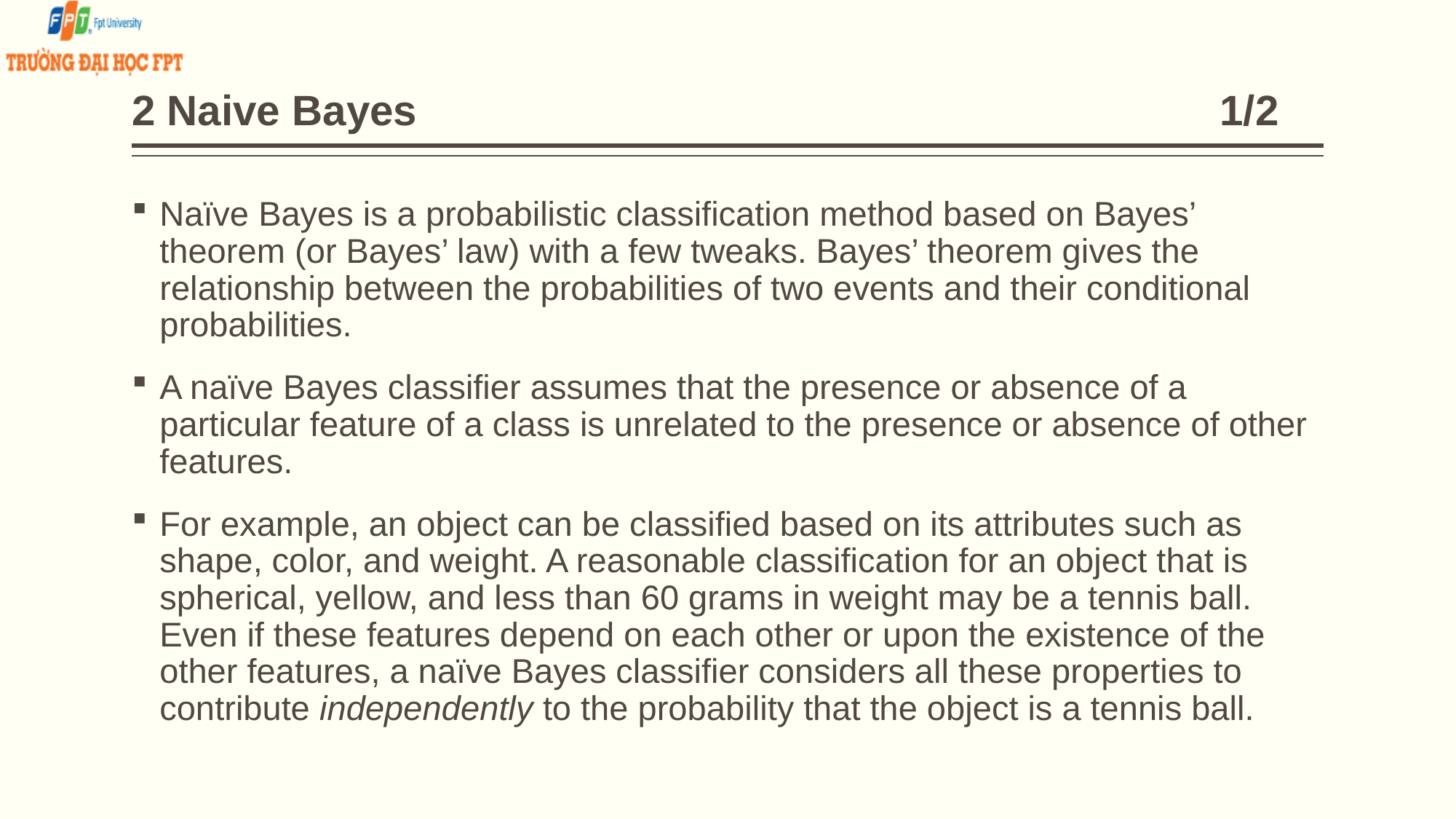

# 2 Naive Bayes                                                                    1/2
Naïve Bayes is a probabilistic classification method based on Bayes’ theorem (or Bayes’ law) with a few tweaks. Bayes’ theorem gives the relationship between the probabilities of two events and their conditional probabilities.
A naïve Bayes classifier assumes that the presence or absence of a particular feature of a class is unrelated to the presence or absence of other features.
For example, an object can be classified based on its attributes such as shape, color, and weight. A reasonable classification for an object that is spherical, yellow, and less than 60 grams in weight may be a tennis ball. Even if these features depend on each other or upon the existence of the other features, a naïve Bayes classifier considers all these properties to contribute independently to the probability that the object is a tennis ball.